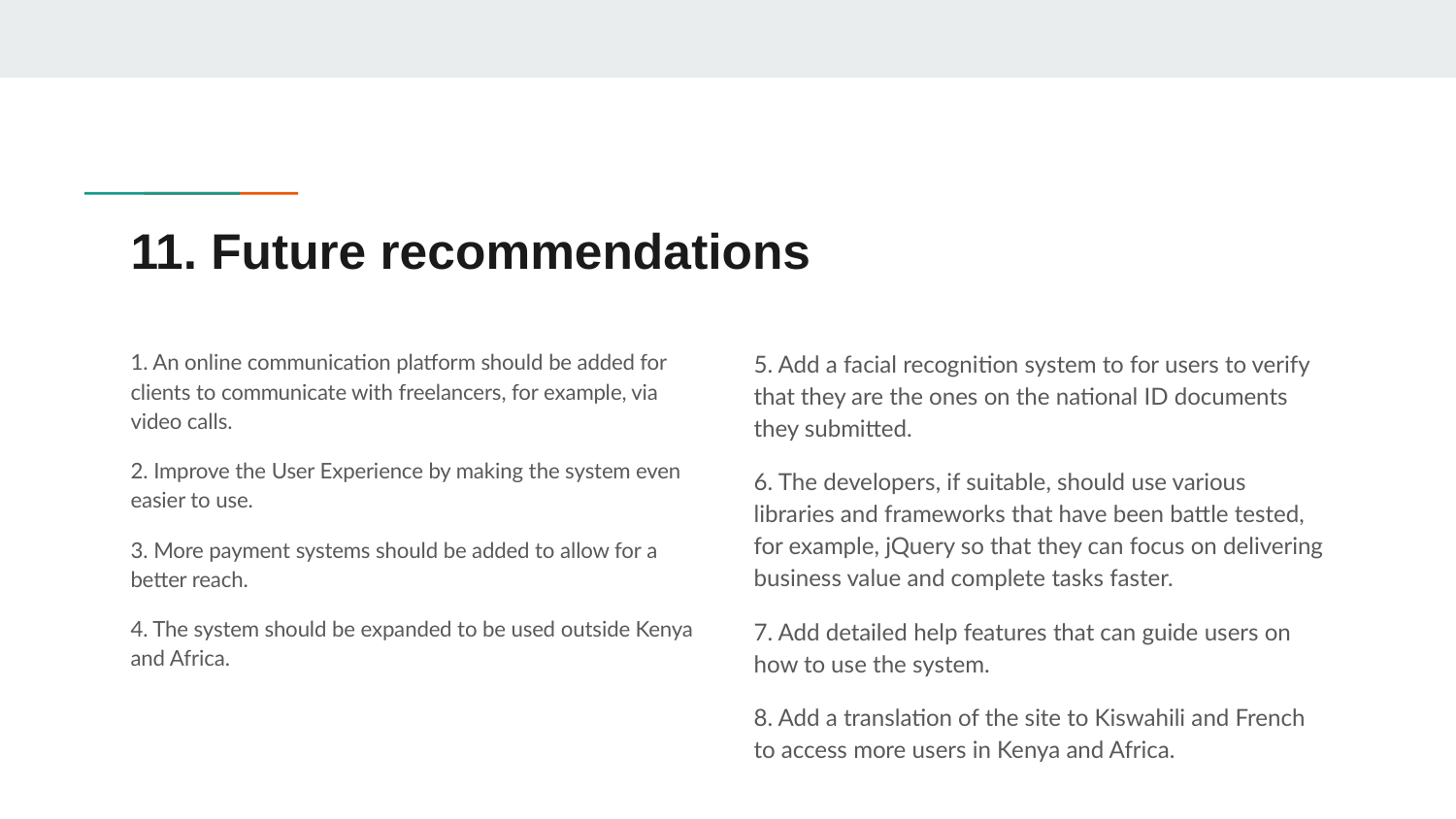

# 11. Future recommendations
1. An online communication platform should be added for clients to communicate with freelancers, for example, via video calls.
2. Improve the User Experience by making the system even easier to use.
3. More payment systems should be added to allow for a better reach.
4. The system should be expanded to be used outside Kenya and Africa.
5. Add a facial recognition system to for users to verify that they are the ones on the national ID documents they submitted.
6. The developers, if suitable, should use various libraries and frameworks that have been battle tested, for example, jQuery so that they can focus on delivering business value and complete tasks faster.
7. Add detailed help features that can guide users on how to use the system.
8. Add a translation of the site to Kiswahili and French to access more users in Kenya and Africa.